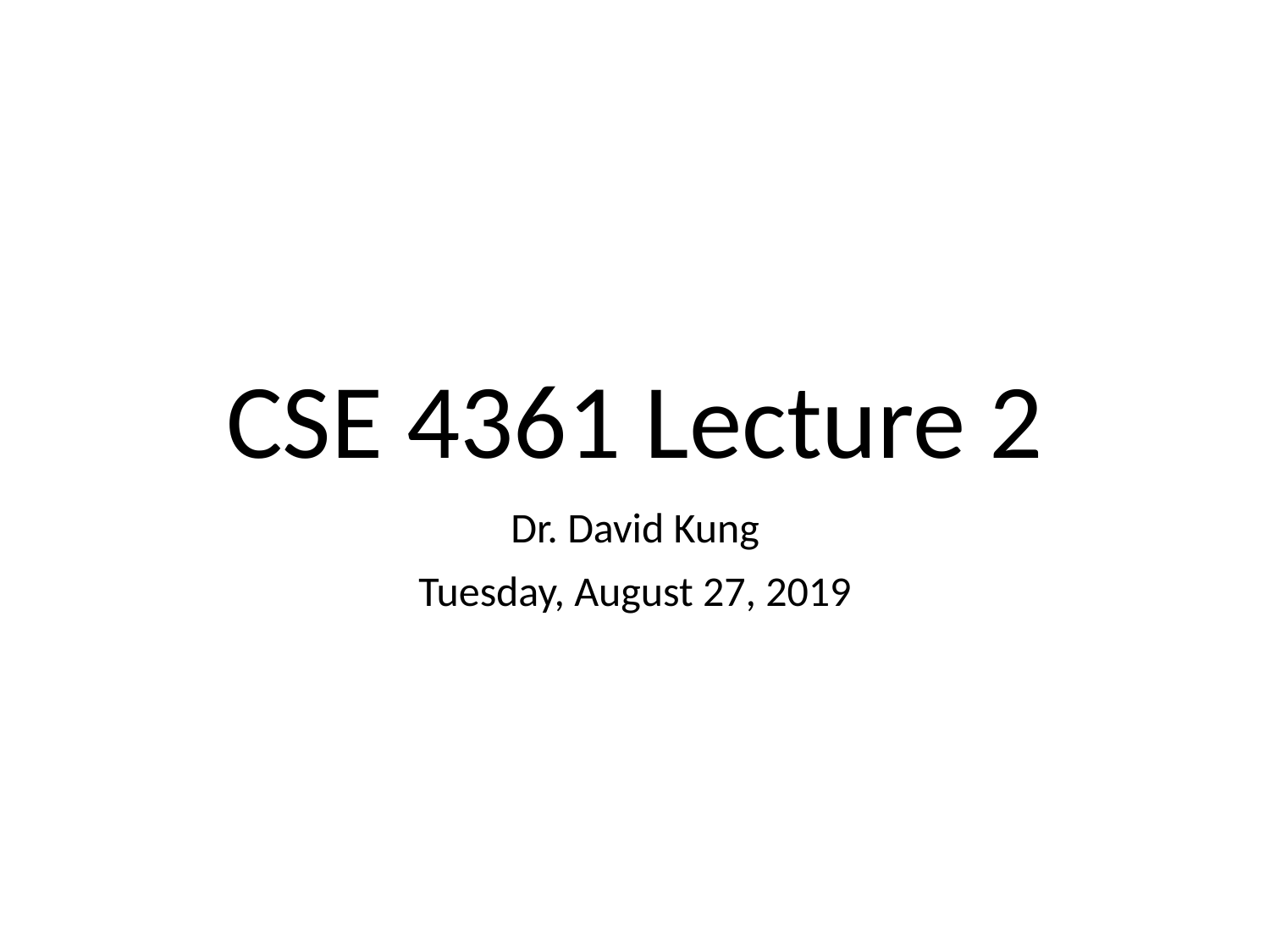

# CSE 4361 Lecture 2
Dr. David Kung
Tuesday, August 27, 2019